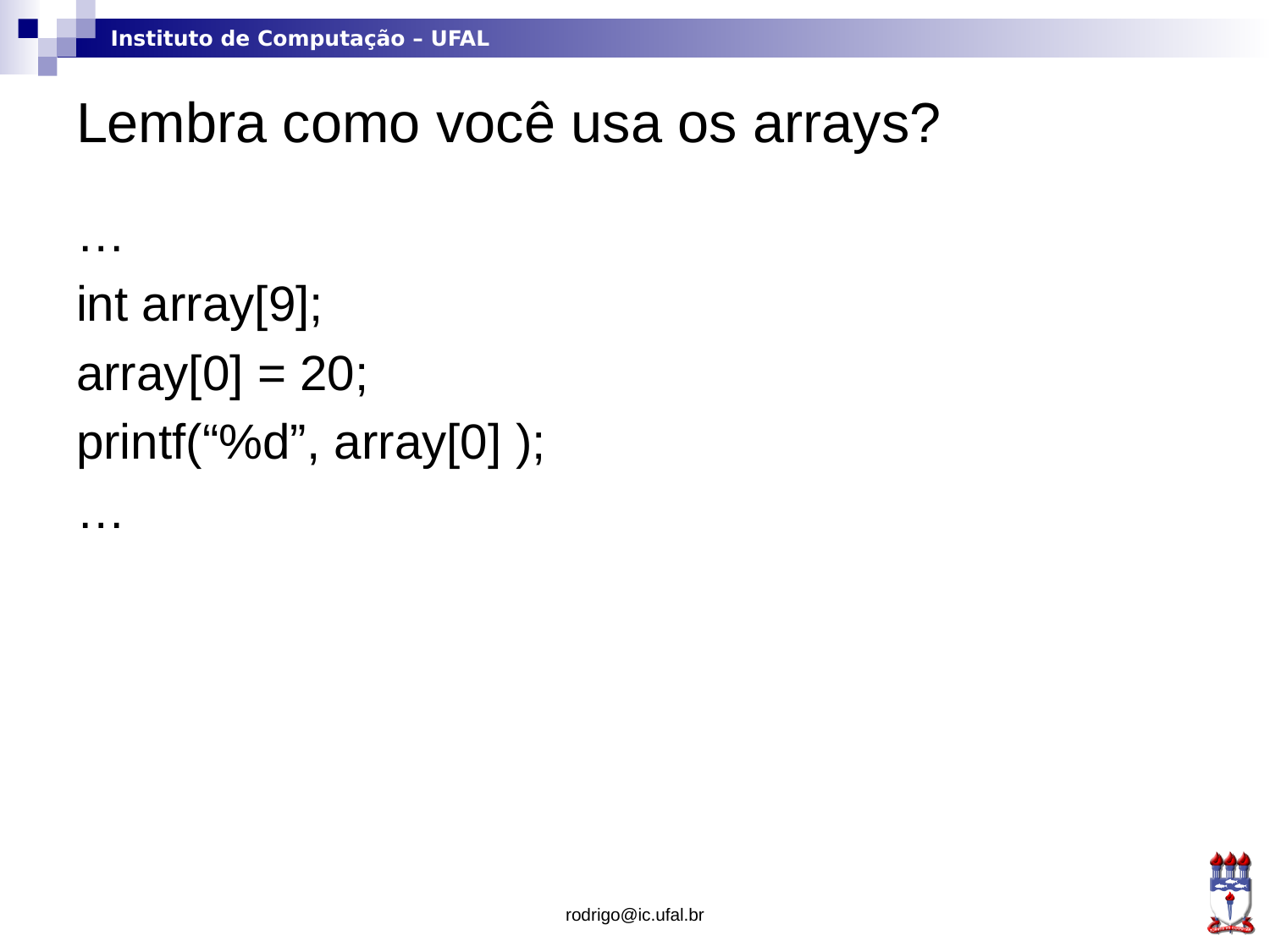

# Lembra como você usa os arrays?
…
int array[9];
array[0] = 20;
printf(“%d”, array[0] );
…

rodrigo@ic.ufal.br